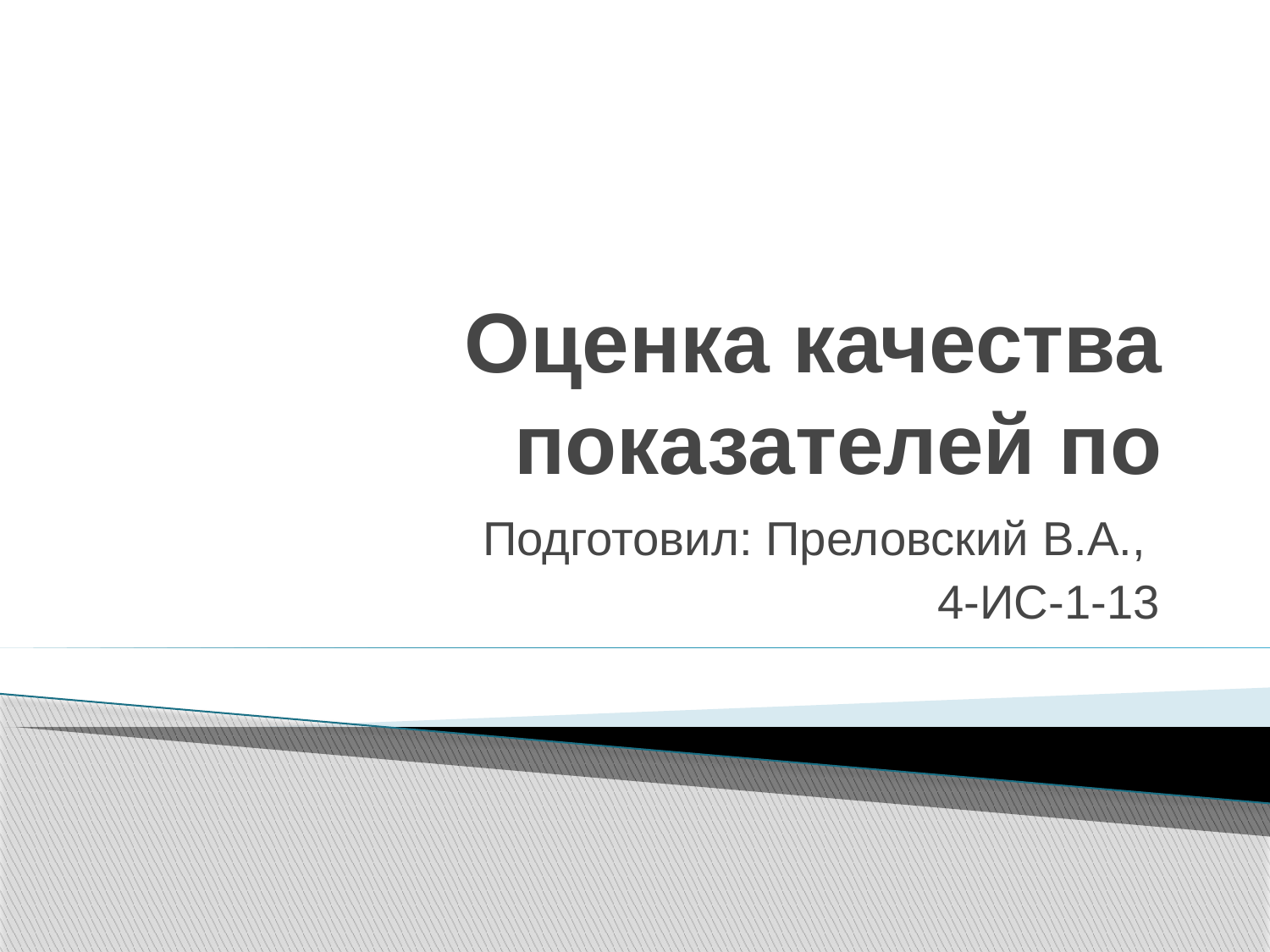

# Оценка качества показателей по
Подготовил: Преловский В.А.,
4-ИС-1-13